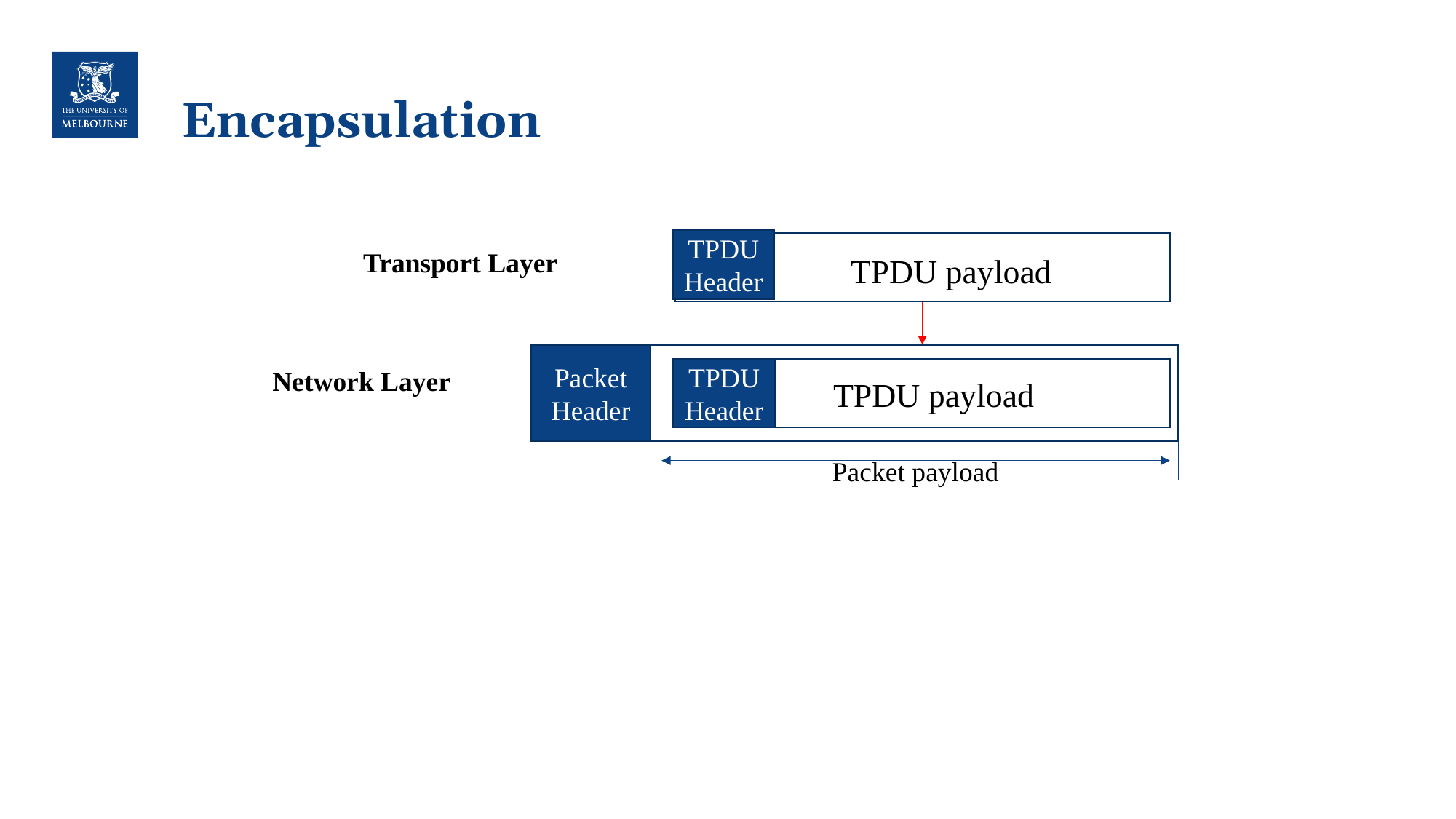

# Encapsulation
TPDU Header

Transport Layer
TPDU payload
Packet Header

Network Layer
TPDU Header

TPDU payload

Packet payload